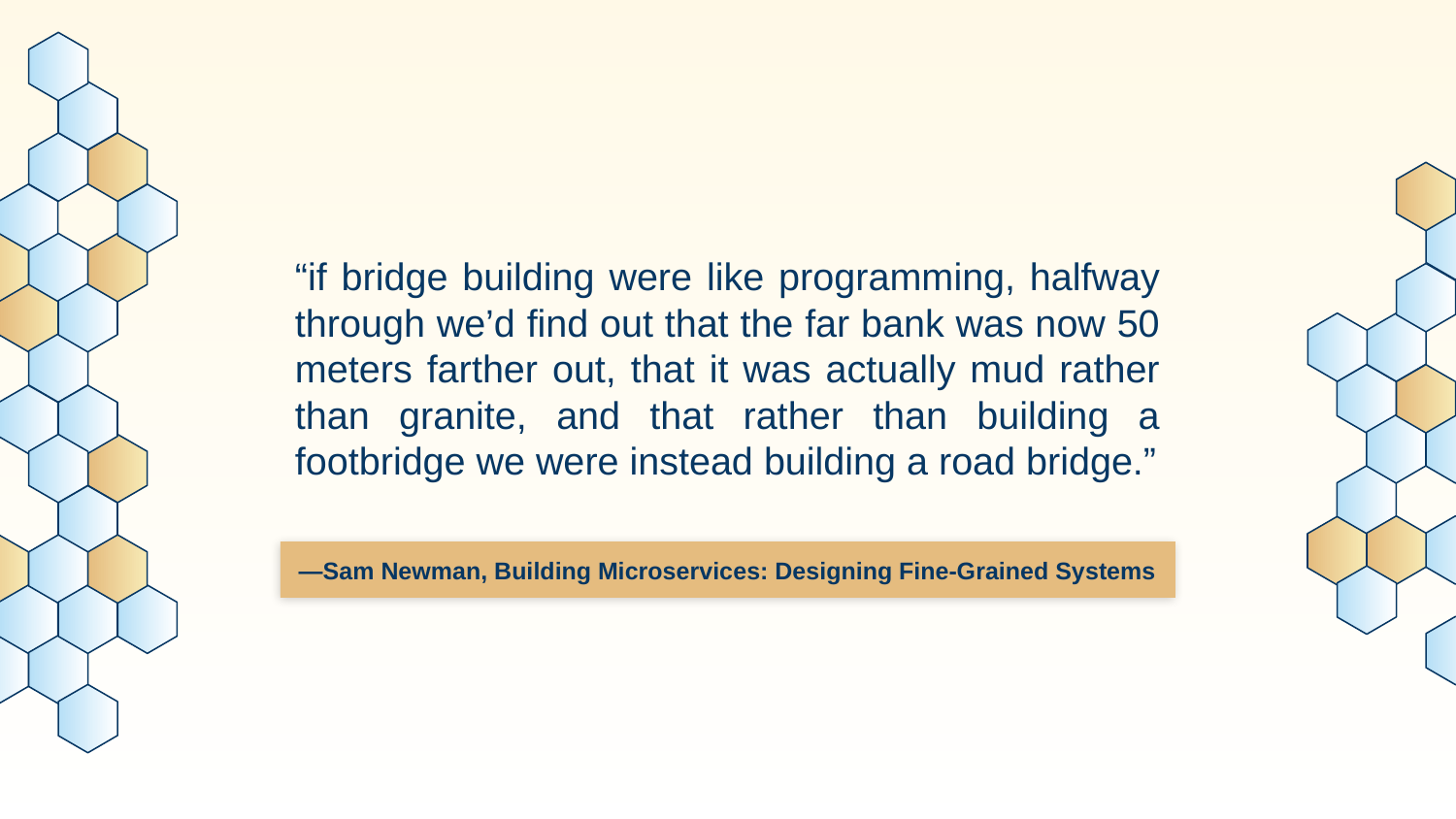

“if bridge building were like programming, halfway through we’d find out that the far bank was now 50 meters farther out, that it was actually mud rather than granite, and that rather than building a footbridge we were instead building a road bridge.”
# —Sam Newman, Building Microservices: Designing Fine-Grained Systems